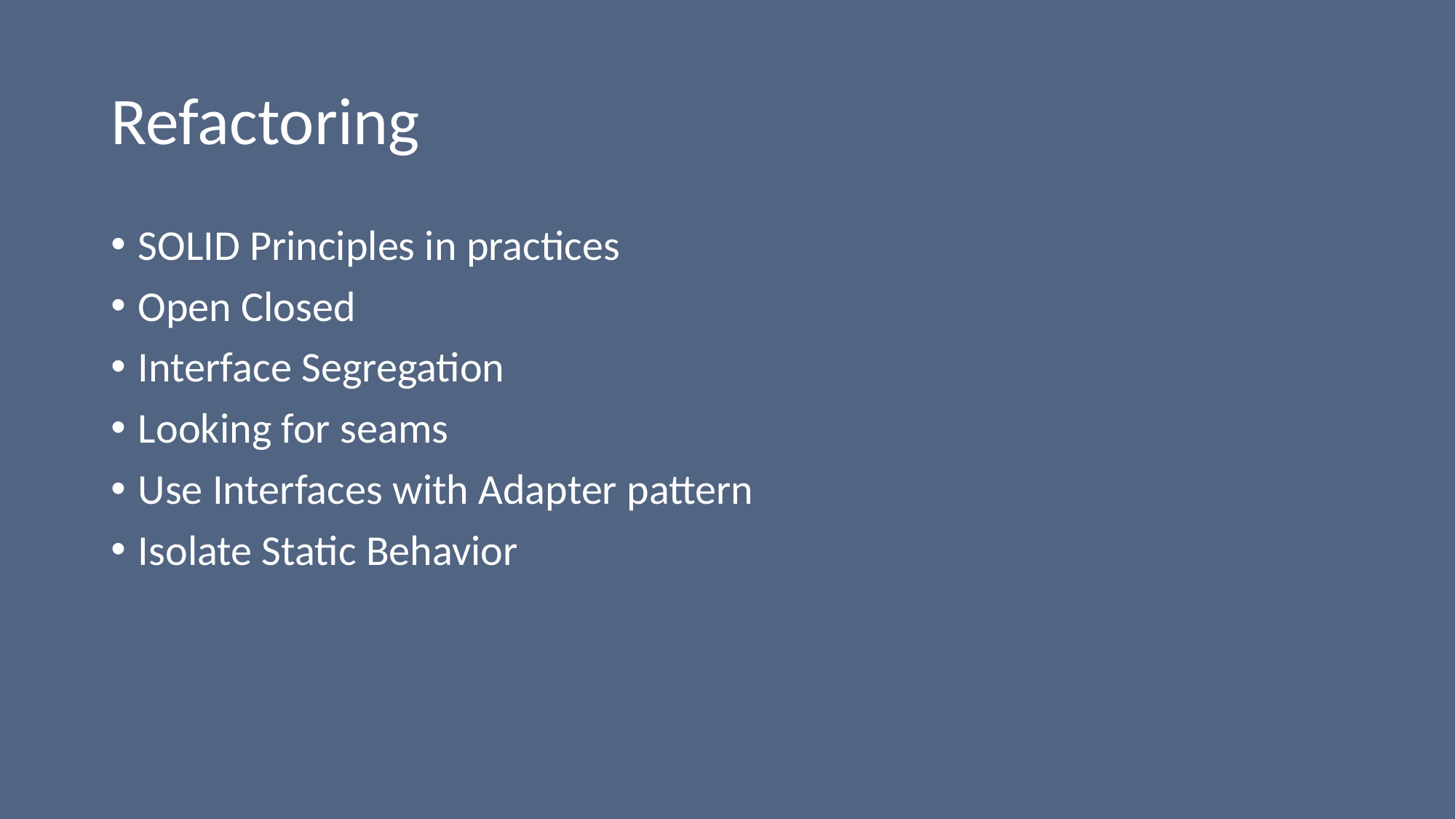

Refactoring
SOLID Principles in practices
Open Closed
Interface Segregation
Looking for seams
Use Interfaces with Adapter pattern
Isolate Static Behavior